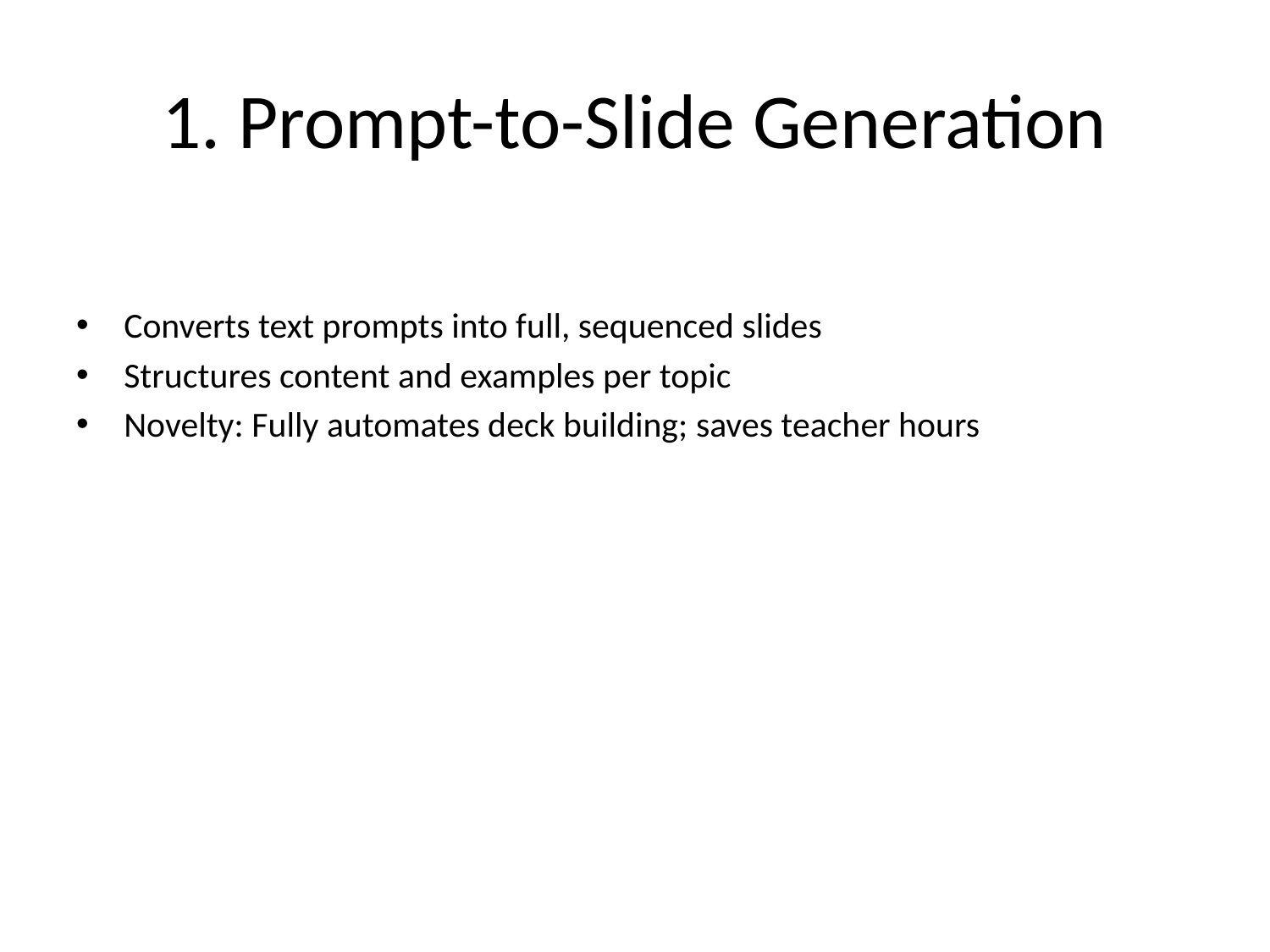

# 1. Prompt-to-Slide Generation

Converts text prompts into full, sequenced slides
Structures content and examples per topic
Novelty: Fully automates deck building; saves teacher hours